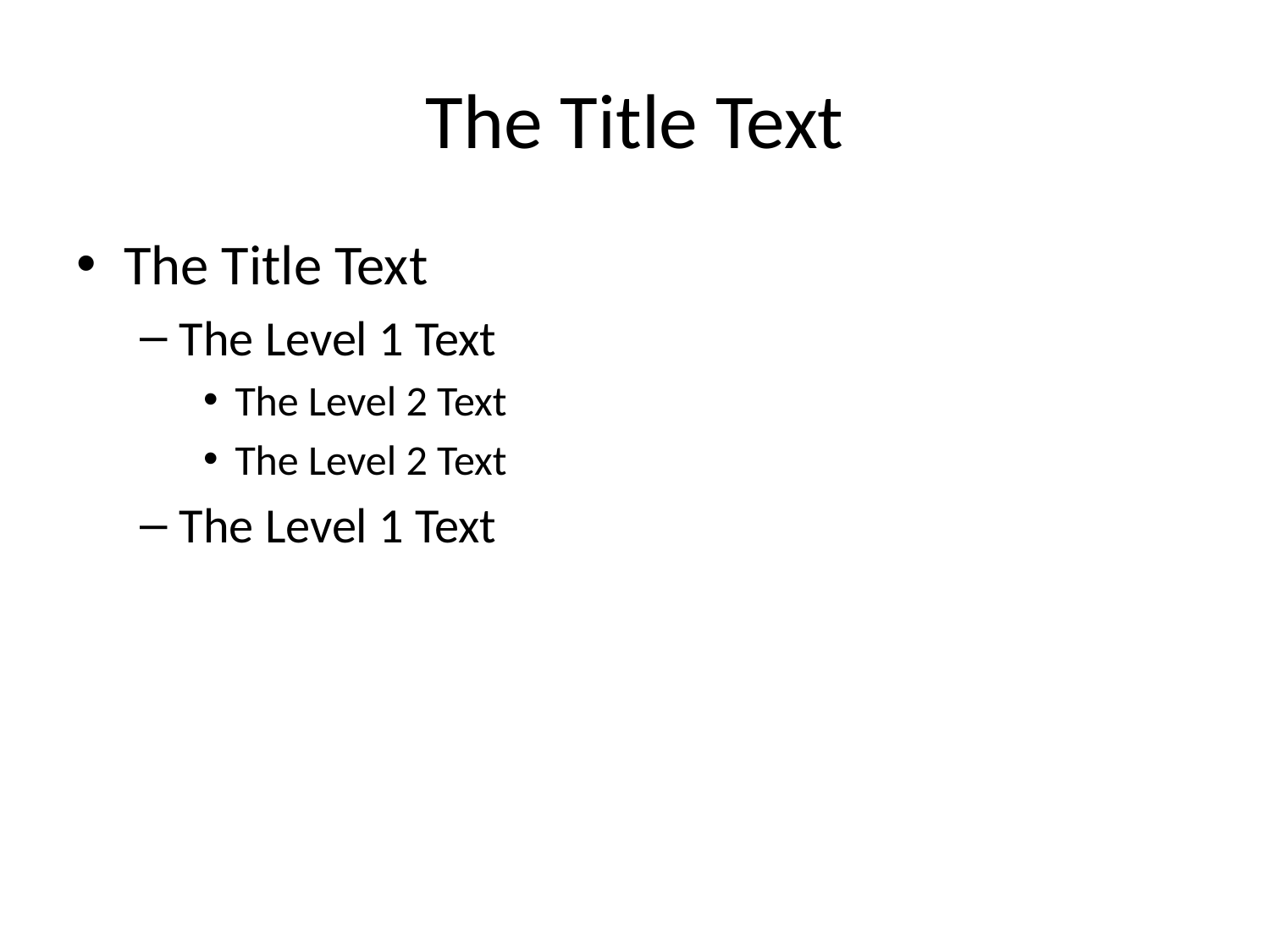

# The Title Text
The Title Text
The Level 1 Text
The Level 2 Text
The Level 2 Text
The Level 1 Text